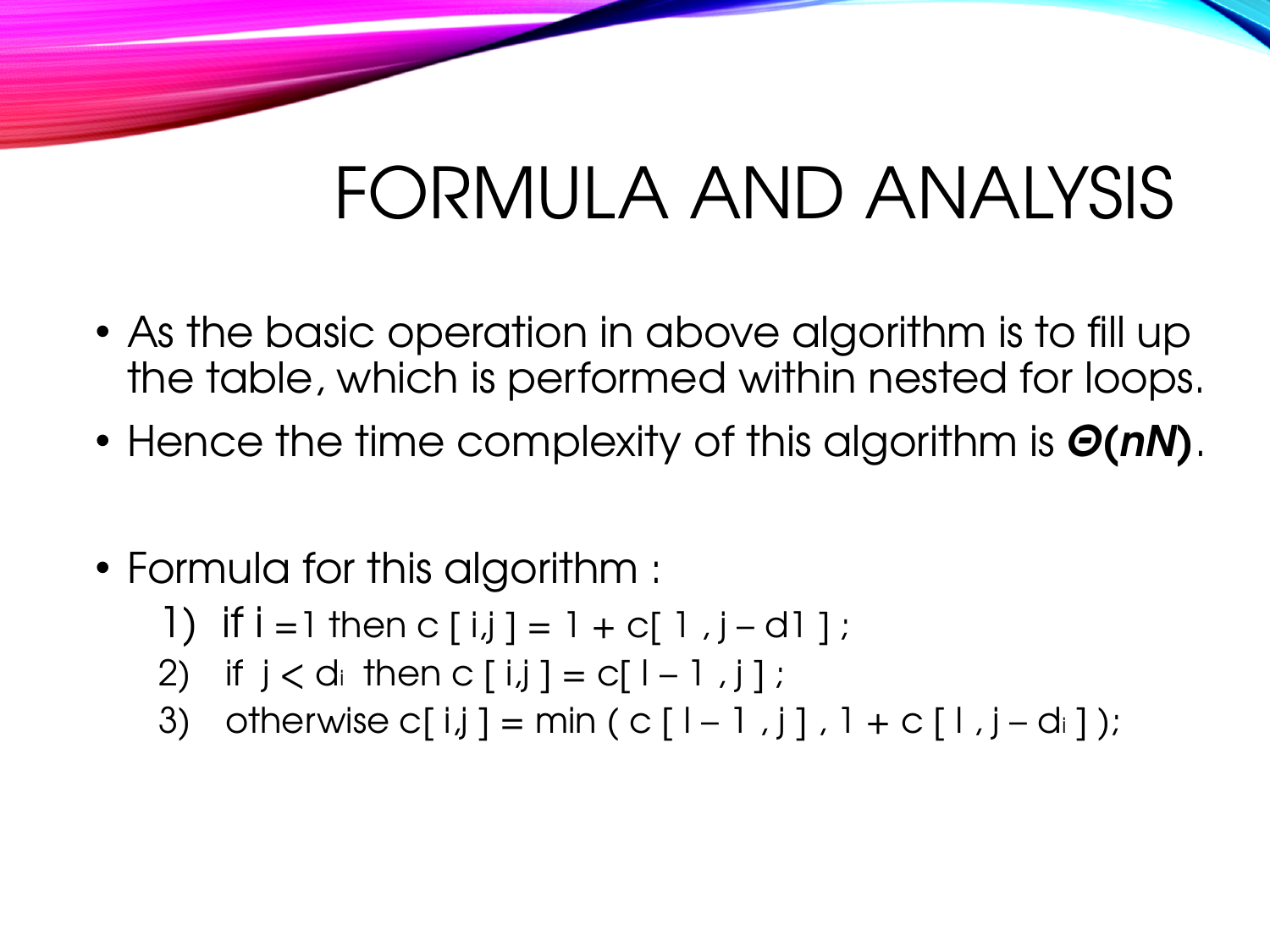

# Formula and analysis
As the basic operation in above algorithm is to fill up the table, which is performed within nested for loops.
Hence the time complexity of this algorithm is Θ(nN).

Formula for this algorithm :
if i =1 then c [ i,j ] = 1 + c[ 1 , j – d1 ] ;
  if  j < di  then c [ i,j ] = c[ I – 1 , j ] ;
  otherwise c[ i,j ] = min ( c [ I – 1 , j ] , 1 + c [ I , j – di ] );